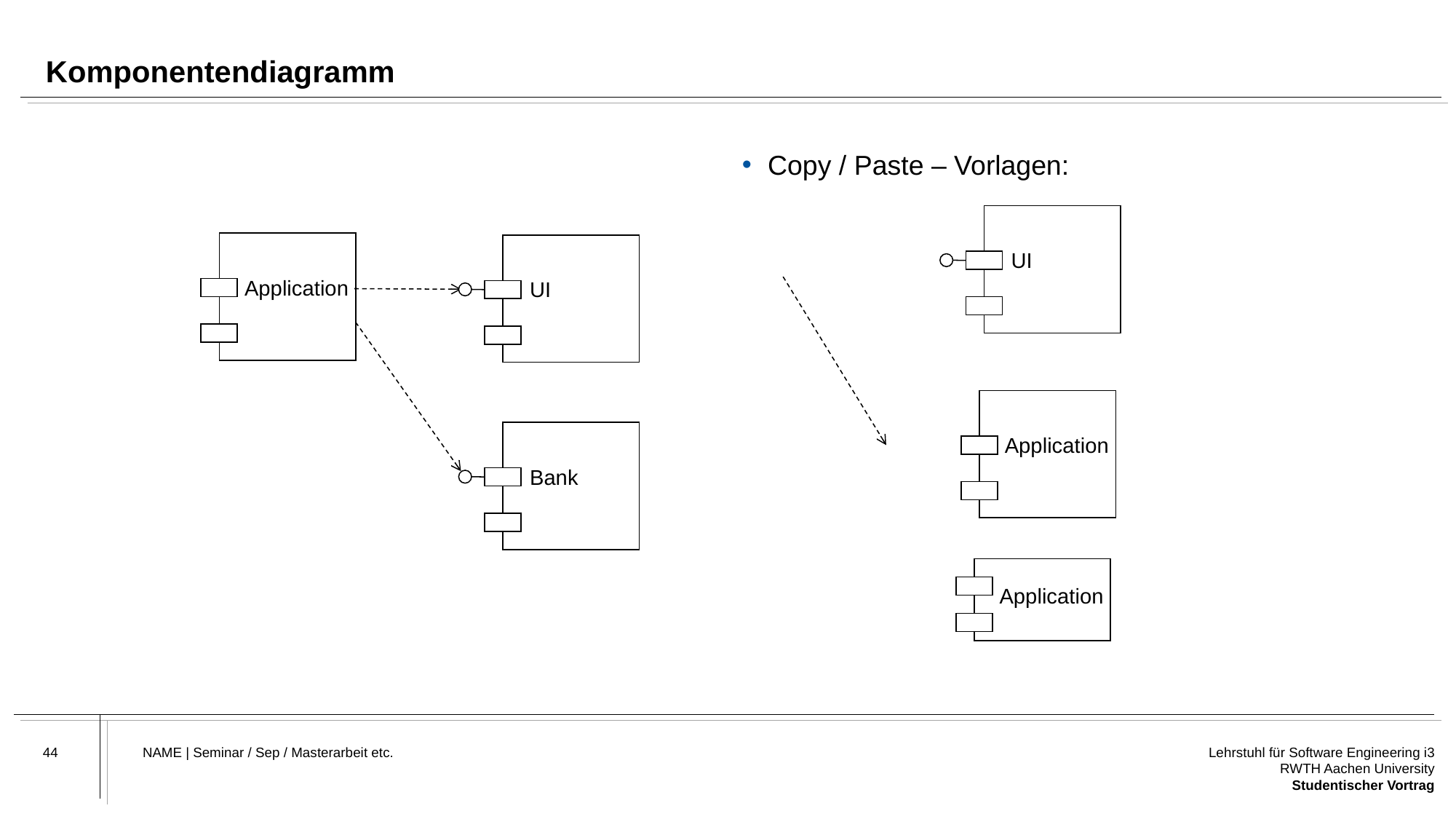

# Komponentendiagramm
Copy / Paste – Vorlagen:

UI

Application

UI

Application

Bank

Application